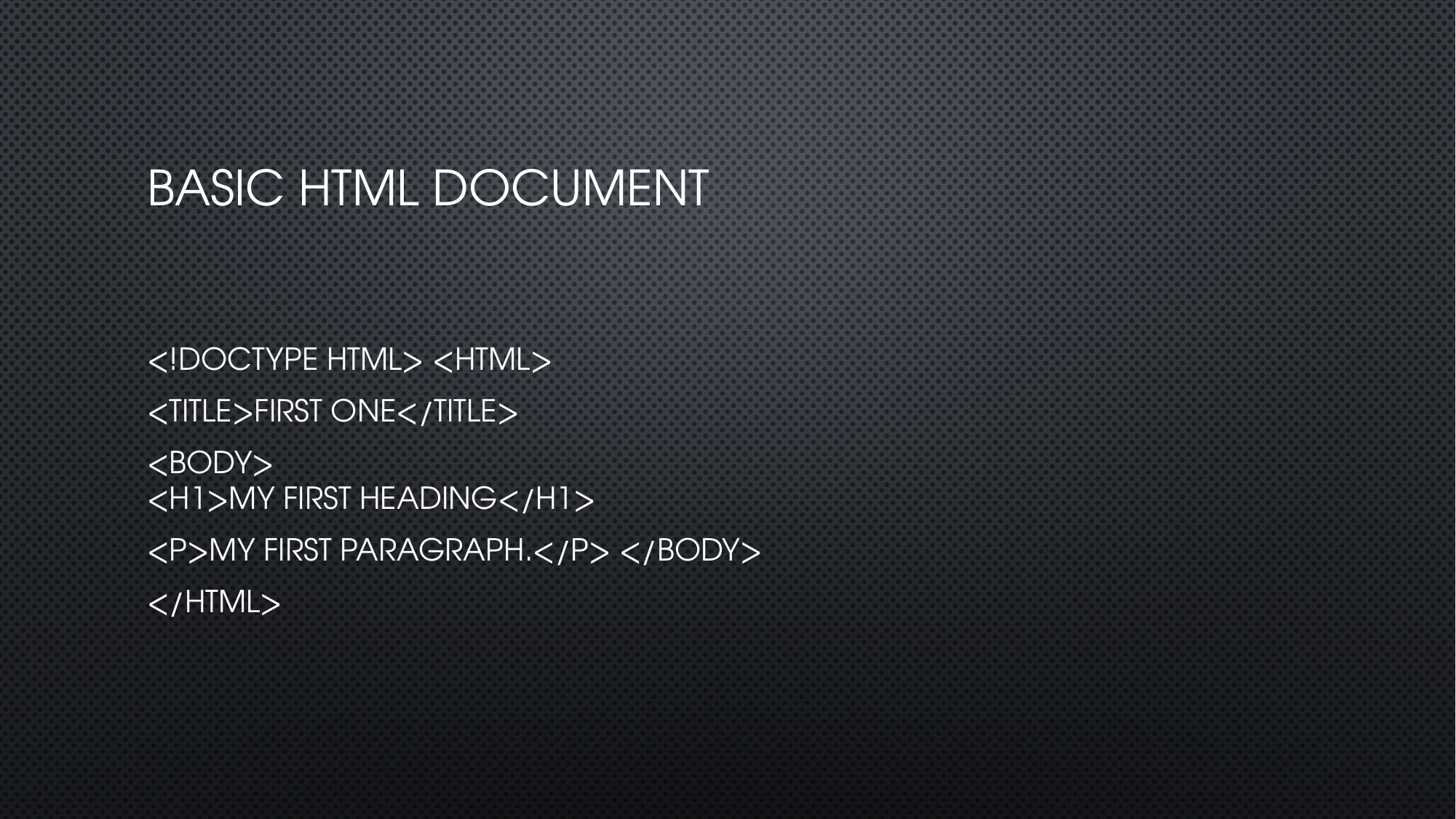

# BASIC HTML DOCUMENT
<!DOCTYPE html> <html>
<title>first one</title>
<body>
<h1>My First Heading</h1>
<p>My first paragraph.</p> </body>
</html>